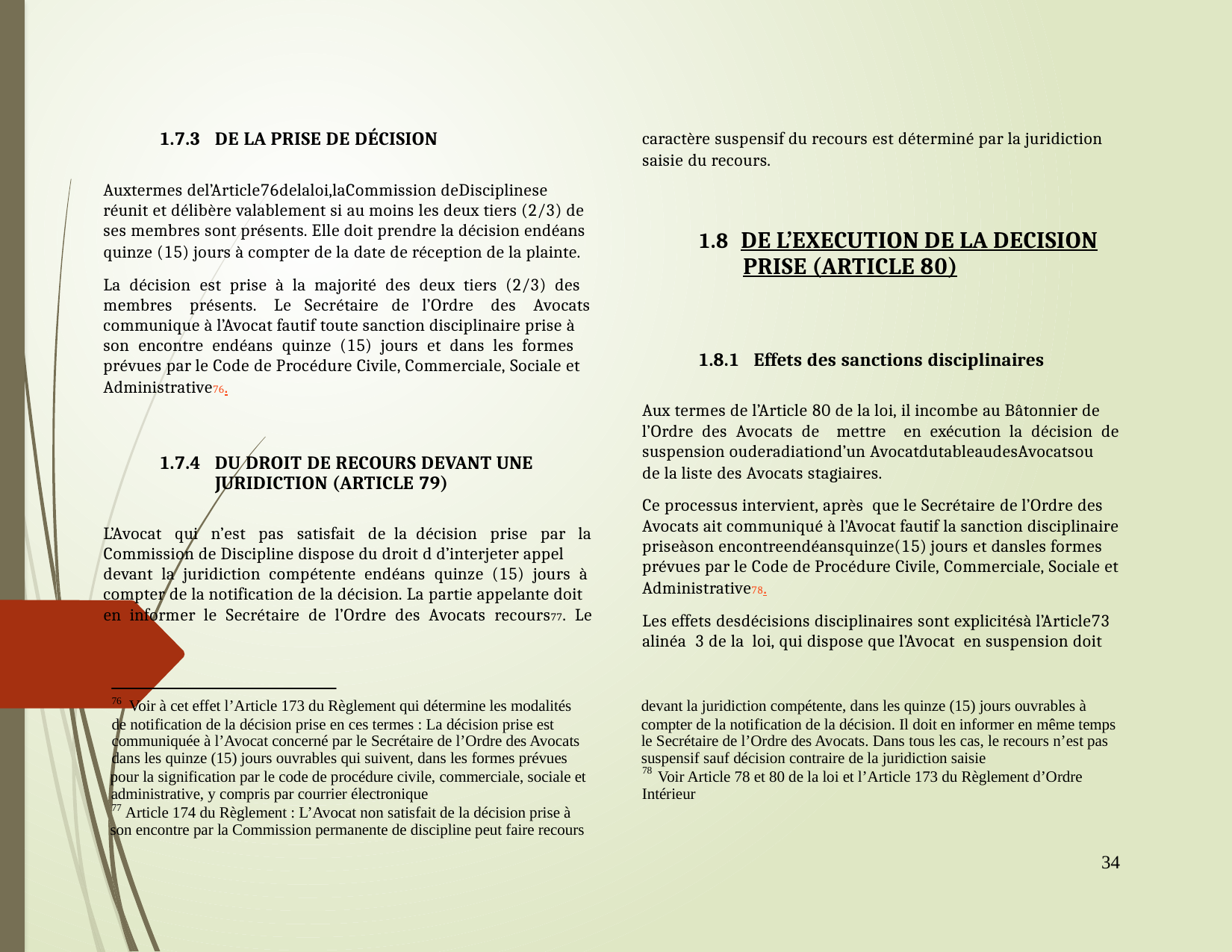

1.7.3   DE LA PRISE DE DÉCISION

Auxtermes del’Article76delaloi,laCommission deDisciplinese
réunit et délibère valablement si au moins les deux tiers (2/3) de
ses membres sont présents. Elle doit prendre la décision endéans
quinze (15) jours à compter de la date de réception de la plainte.
La  décision  est  prise  à  la  majorité  des  deux  tiers  (2/3)  des
membres    présents.    Le   Secrétaire   de   l’Ordre    des    Avocats
communique à l’Avocat fautif toute sanction disciplinaire prise à
son  encontre  endéans  quinze  (15)  jours  et  dans  les  formes
prévues par le Code de Procédure Civile, Commerciale, Sociale et
Administrative76.

	1.7.4   DU DROIT DE RECOURS DEVANT UNE
		JURIDICTION (ARTICLE 79)

L’Avocat   qui   n’est   pas   satisfait   de  la  décision   prise   par   la
Commission de Discipline dispose du droit d d’interjeter appel
devant  la  juridiction  compétente  endéans  quinze  (15)  jours  à
compter de la notification de la décision. La partie appelante doit
en  informer  le  Secrétaire  de  l’Ordre  des  Avocats  recours77.  Le
caractère suspensif du recours est déterminé par la juridiction
saisie du recours.

	1.8  DE L’EXECUTION DE LA DECISION
		PRISE (ARTICLE 80)

	1.8.1   Effets des sanctions disciplinaires

Aux termes de l’Article 80 de la loi, il incombe au Bâtonnier de
l’Ordre  des  Avocats  de    mettre    en  exécution  la  décision  de
suspension ouderadiationd’un AvocatdutableaudesAvocatsou
de la liste des Avocats stagiaires.
Ce processus intervient, après  que le Secrétaire de l’Ordre des
Avocats ait communiqué à l’Avocat fautif la sanction disciplinaire
priseàson encontreendéansquinze(15) jours et dansles formes
prévues par le Code de Procédure Civile, Commerciale, Sociale et
Administrative78.
Les effets desdécisions disciplinaires sont explicitésà l’Article73
alinéa  3 de la  loi, qui dispose que l’Avocat  en suspension doit

76
Voir à cet effet l’Article 173 du Règlement qui détermine les modalités
devant la juridiction compétente, dans les quinze (15) jours ouvrables à
de notification de la décision prise en ces termes : La décision prise est
communiquée à l’Avocat concerné par le Secrétaire de l’Ordre des Avocats
dans les quinze (15) jours ouvrables qui suivent, dans les formes prévues
compter de la notification de la décision. Il doit en informer en même temps
le Secrétaire de l’Ordre des Avocats. Dans tous les cas, le recours n’est pas
suspensif sauf décision contraire de la juridiction saisie
78
pour la signification par le code de procédure civile, commerciale, sociale et
Voir Article 78 et 80 de la loi et l’Article 173 du Règlement d’Ordre
administrative, y compris par courrier électronique
Intérieur
77
Article 174 du Règlement : L’Avocat non satisfait de la décision prise à
son encontre par la Commission permanente de discipline peut faire recours
34